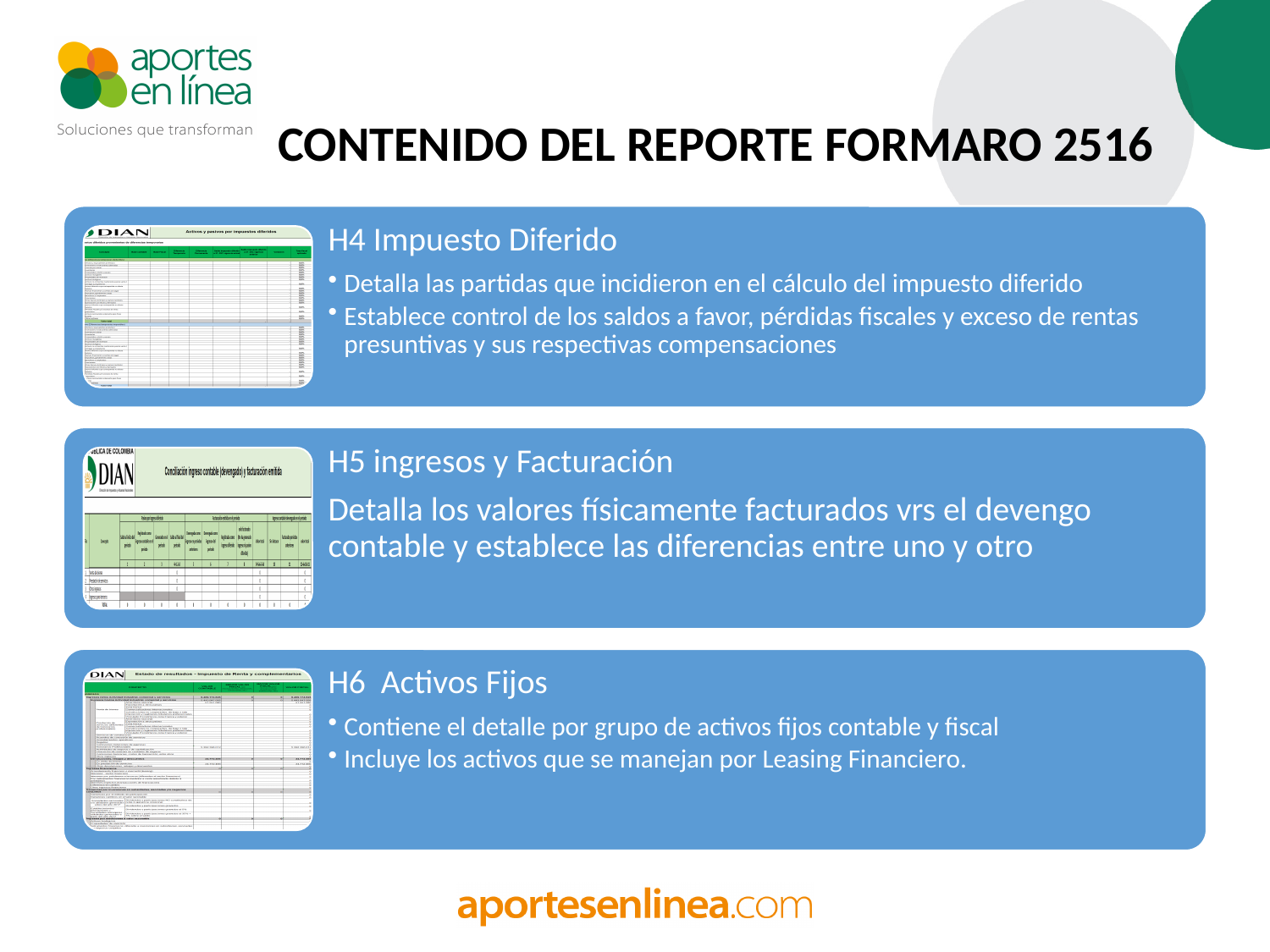

# CONTENIDO DEL REPORTE FORMARO 2516
H4 Impuesto Diferido
Detalla las partidas que incidieron en el cálculo del impuesto diferido
Establece control de los saldos a favor, pérdidas fiscales y exceso de rentas presuntivas y sus respectivas compensaciones
H5 ingresos y Facturación
Detalla los valores físicamente facturados vrs el devengo contable y establece las diferencias entre uno y otro

H6  Activos Fijos
Contiene el detalle por grupo de activos fijos contable y fiscal
Incluye los activos que se manejan por Leasing Financiero.